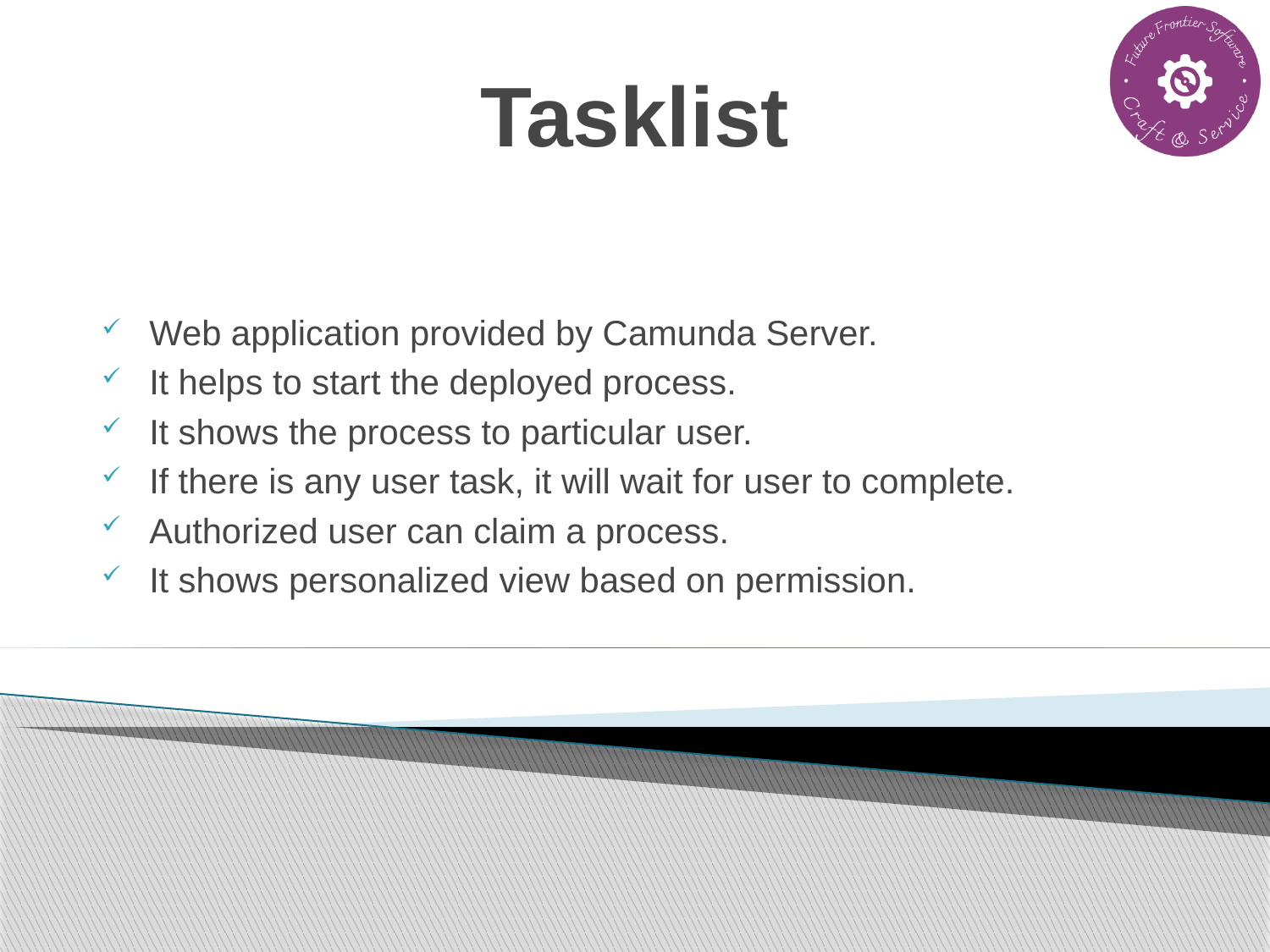

# Tasklist
Web application provided by Camunda Server.
It helps to start the deployed process.
It shows the process to particular user.
If there is any user task, it will wait for user to complete.
Authorized user can claim a process.
It shows personalized view based on permission.